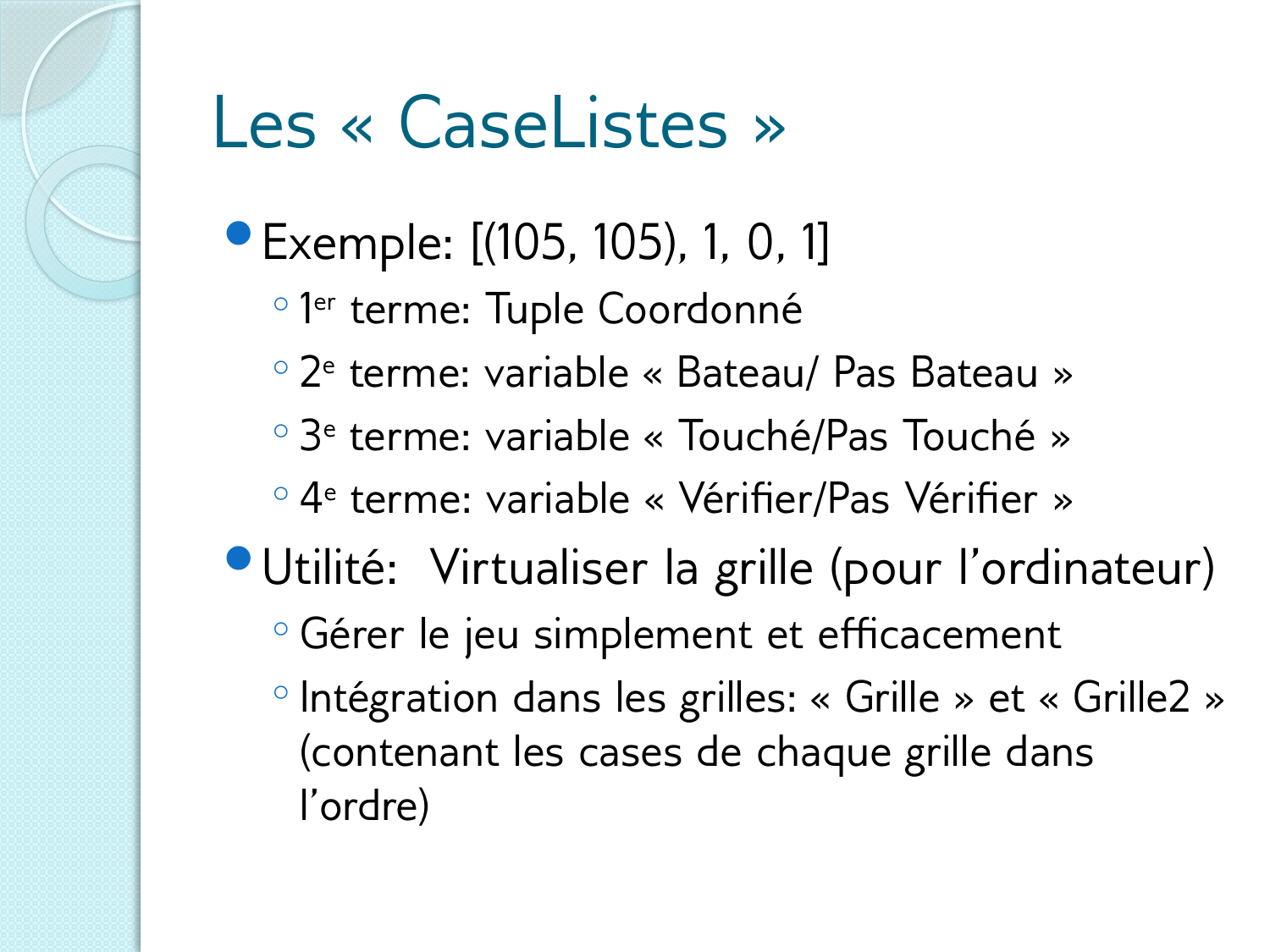

# Les « CaseListes »
Exemple: [(105, 105), 1, 0, 1]
1er terme: Tuple Coordonné
2e terme: variable « Bateau/ Pas Bateau »
3e terme: variable « Touché/Pas Touché »
4e terme: variable « Vérifier/Pas Vérifier »
Utilité:  Virtualiser la grille (pour l’ordinateur)
Gérer le jeu simplement et efficacement
Intégration dans les grilles: « Grille » et « Grille2 » (contenant les cases de chaque grille dans l’ordre)